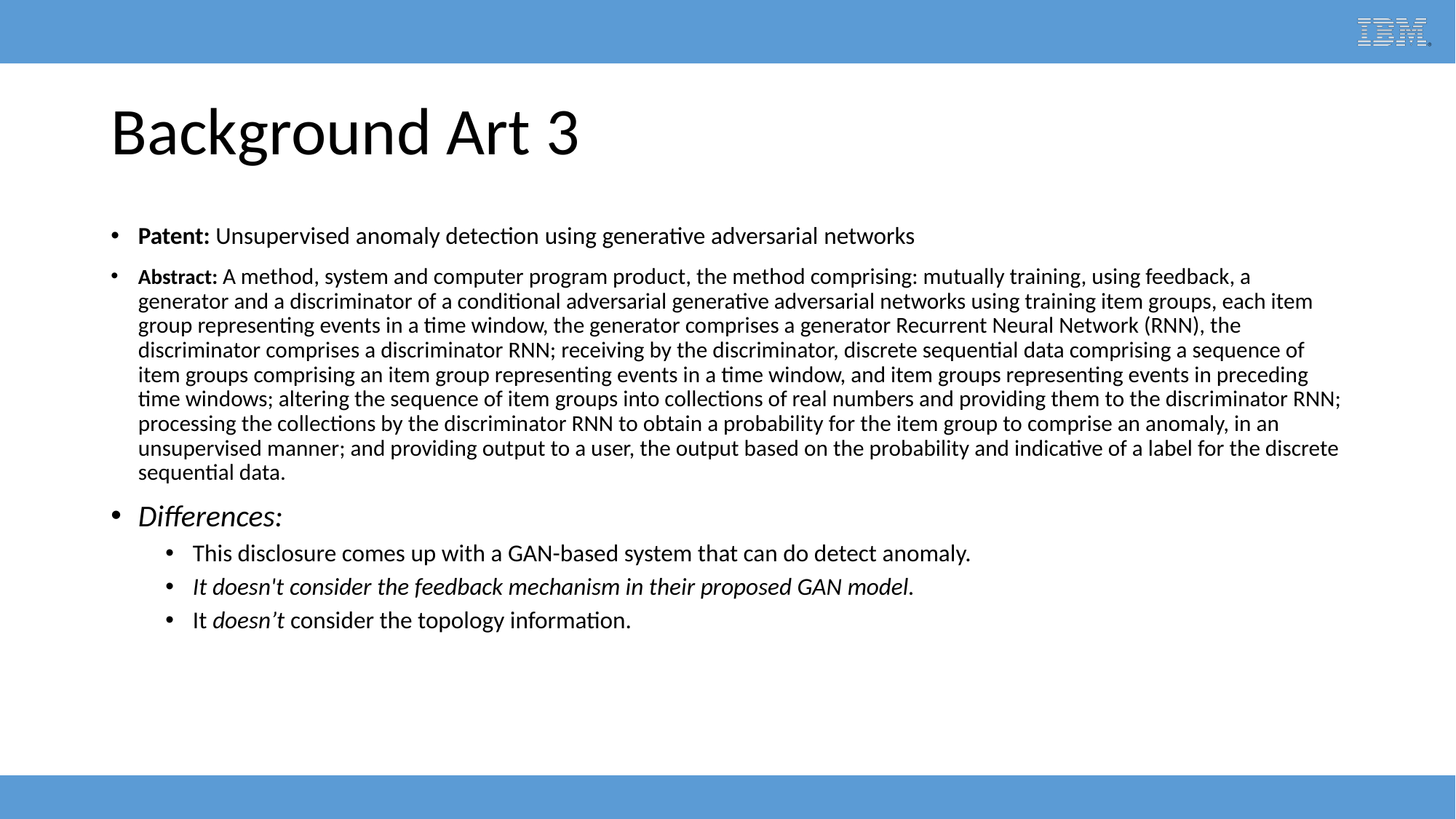

# Background Art 3
Patent: Unsupervised anomaly detection using generative adversarial networks
Abstract: A method, system and computer program product, the method comprising: mutually training, using feedback, a generator and a discriminator of a conditional adversarial generative adversarial networks using training item groups, each item group representing events in a time window, the generator comprises a generator Recurrent Neural Network (RNN), the discriminator comprises a discriminator RNN; receiving by the discriminator, discrete sequential data comprising a sequence of item groups comprising an item group representing events in a time window, and item groups representing events in preceding time windows; altering the sequence of item groups into collections of real numbers and providing them to the discriminator RNN; processing the collections by the discriminator RNN to obtain a probability for the item group to comprise an anomaly, in an unsupervised manner; and providing output to a user, the output based on the probability and indicative of a label for the discrete sequential data.
Differences:
This disclosure comes up with a GAN-based system that can do detect anomaly.
It doesn't consider the feedback mechanism in their proposed GAN model.
It doesn’t consider the topology information.

IBM Research - Confidential